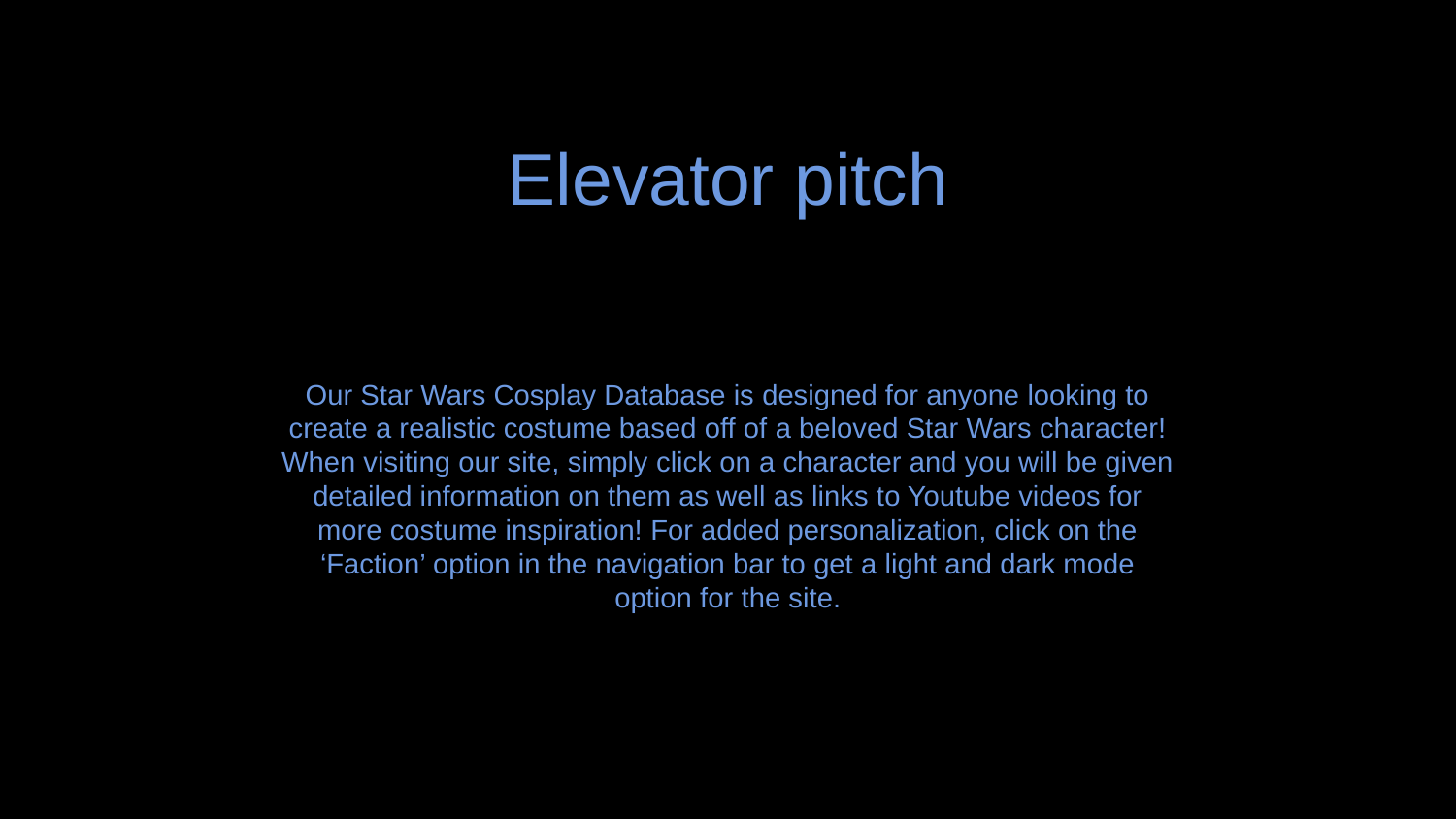

# Elevator pitch

Our Star Wars Cosplay Database is designed for anyone looking to create a realistic costume based off of a beloved Star Wars character! When visiting our site, simply click on a character and you will be given detailed information on them as well as links to Youtube videos for more costume inspiration! For added personalization, click on the ‘Faction’ option in the navigation bar to get a light and dark mode option for the site.